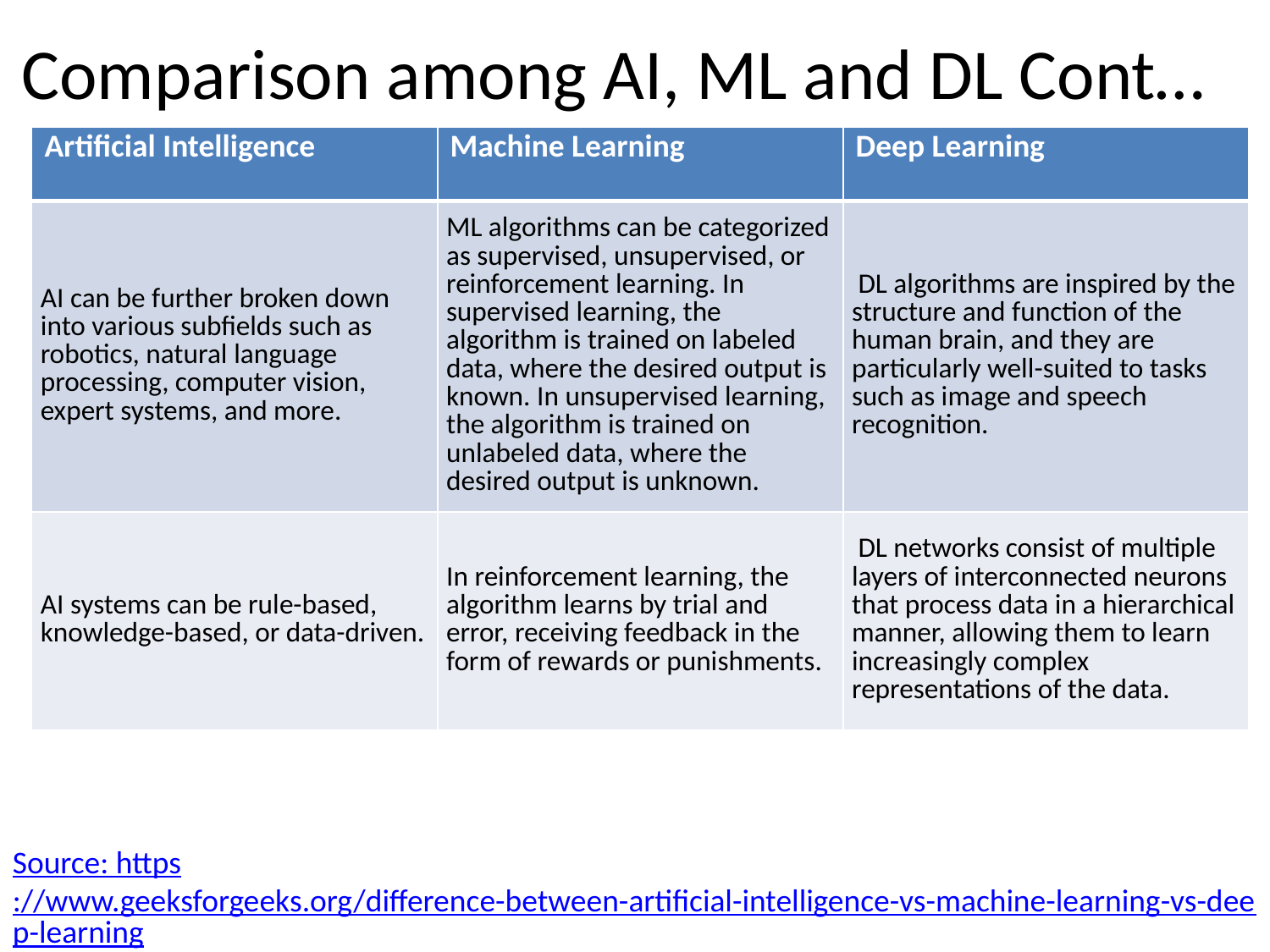

# Comparison among AI, ML and DL Cont…
| Artificial Intelligence | Machine Learning | Deep Learning |
| --- | --- | --- |
| AI can be further broken down into various subfields such as robotics, natural language processing, computer vision, expert systems, and more. | ML algorithms can be categorized as supervised, unsupervised, or reinforcement learning. In supervised learning, the algorithm is trained on labeled data, where the desired output is known. In unsupervised learning, the algorithm is trained on unlabeled data, where the desired output is unknown. | DL algorithms are inspired by the structure and function of the human brain, and they are particularly well-suited to tasks such as image and speech recognition. |
| AI systems can be rule-based, knowledge-based, or data-driven. | In reinforcement learning, the algorithm learns by trial and error, receiving feedback in the form of rewards or punishments. | DL networks consist of multiple layers of interconnected neurons that process data in a hierarchical manner, allowing them to learn increasingly complex representations of the data. |
Source: https://www.geeksforgeeks.org/difference-between-artificial-intelligence-vs-machine-learning-vs-deep-learning/